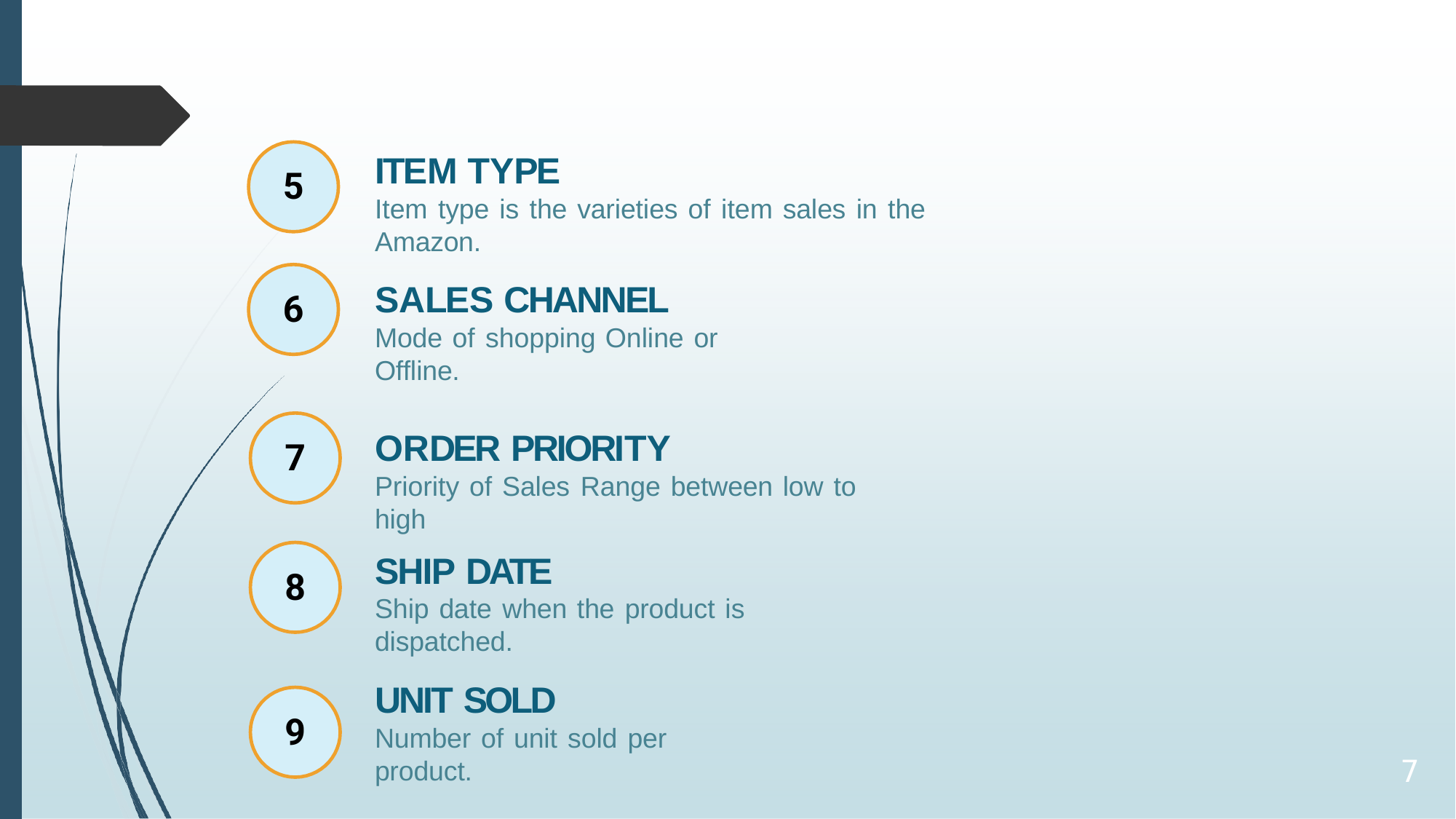

# ITEM TYPE
Item type is the varieties of item sales in the Amazon.
5

SALES CHANNEL
Mode of shopping Online or Offline.
6

ORDER PRIORITY
Priority of Sales Range between low to high
7

SHIP DATE
Ship date when the product is dispatched.
8
UNIT SOLD
Number of unit sold per product.

9
7